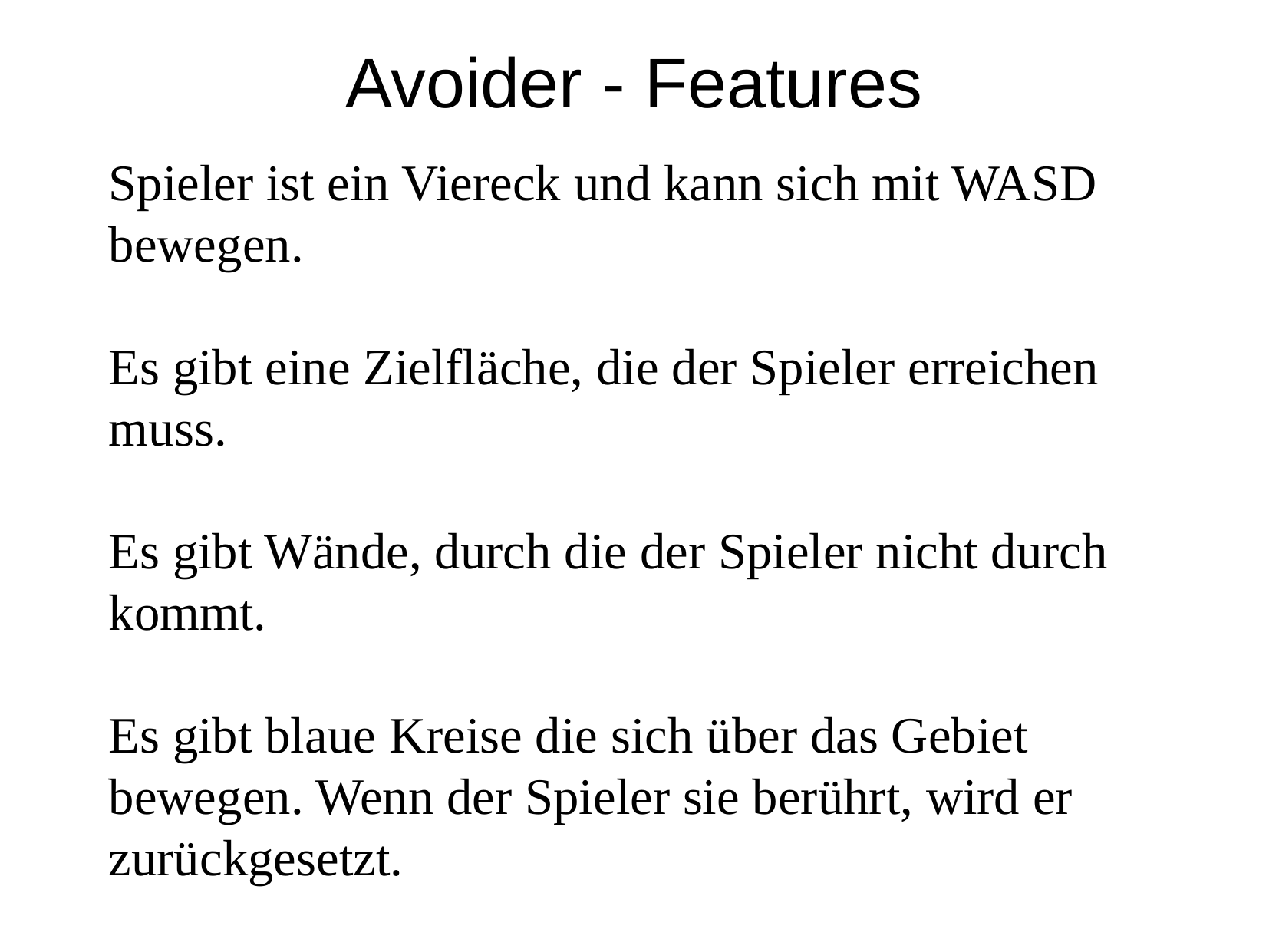

Avoider - Features
	Spieler ist ein Viereck und kann sich mit WASD bewegen.
Es gibt eine Zielfläche, die der Spieler erreichen muss.
Es gibt Wände, durch die der Spieler nicht durch kommt.
Es gibt blaue Kreise die sich über das Gebiet bewegen. Wenn der Spieler sie berührt, wird er zurückgesetzt.